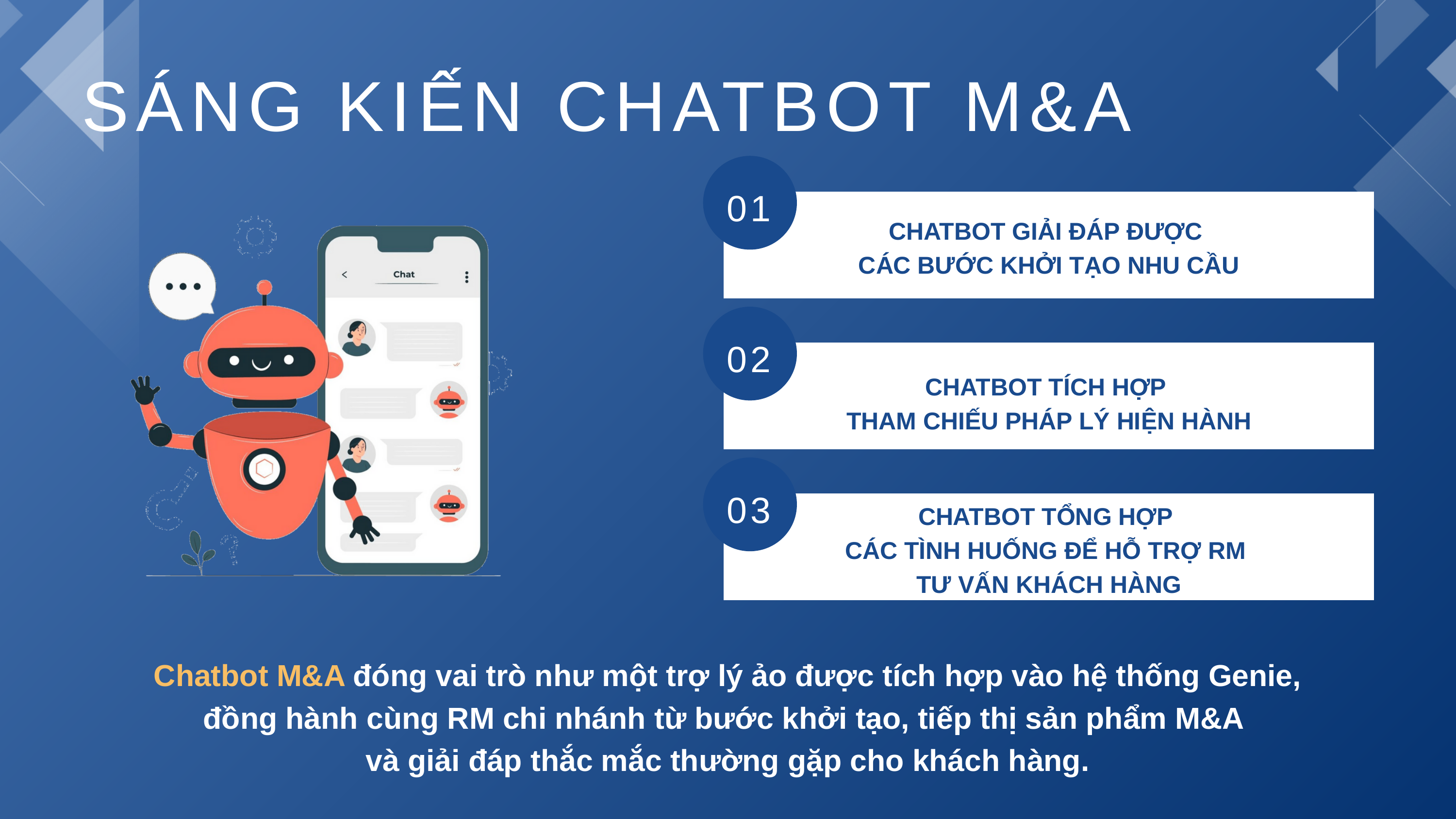

SÁNG KIẾN CHATBOT M&A

01

CHATBOT GIẢI ĐÁP ĐƯỢC
CÁC BƯỚC KHỞI TẠO NHU CẦU

02

CHATBOT TÍCH HỢP
THAM CHIẾU PHÁP LÝ HIỆN HÀNH

03

CHATBOT TỔNG HỢP
CÁC TÌNH HUỐNG ĐỂ HỖ TRỢ RM
TƯ VẤN KHÁCH HÀNG
Chatbot M&A đóng vai trò như một trợ lý ảo được tích hợp vào hệ thống Genie, đồng hành cùng RM chi nhánh từ bước khởi tạo, tiếp thị sản phẩm M&A
và giải đáp thắc mắc thường gặp cho khách hàng.